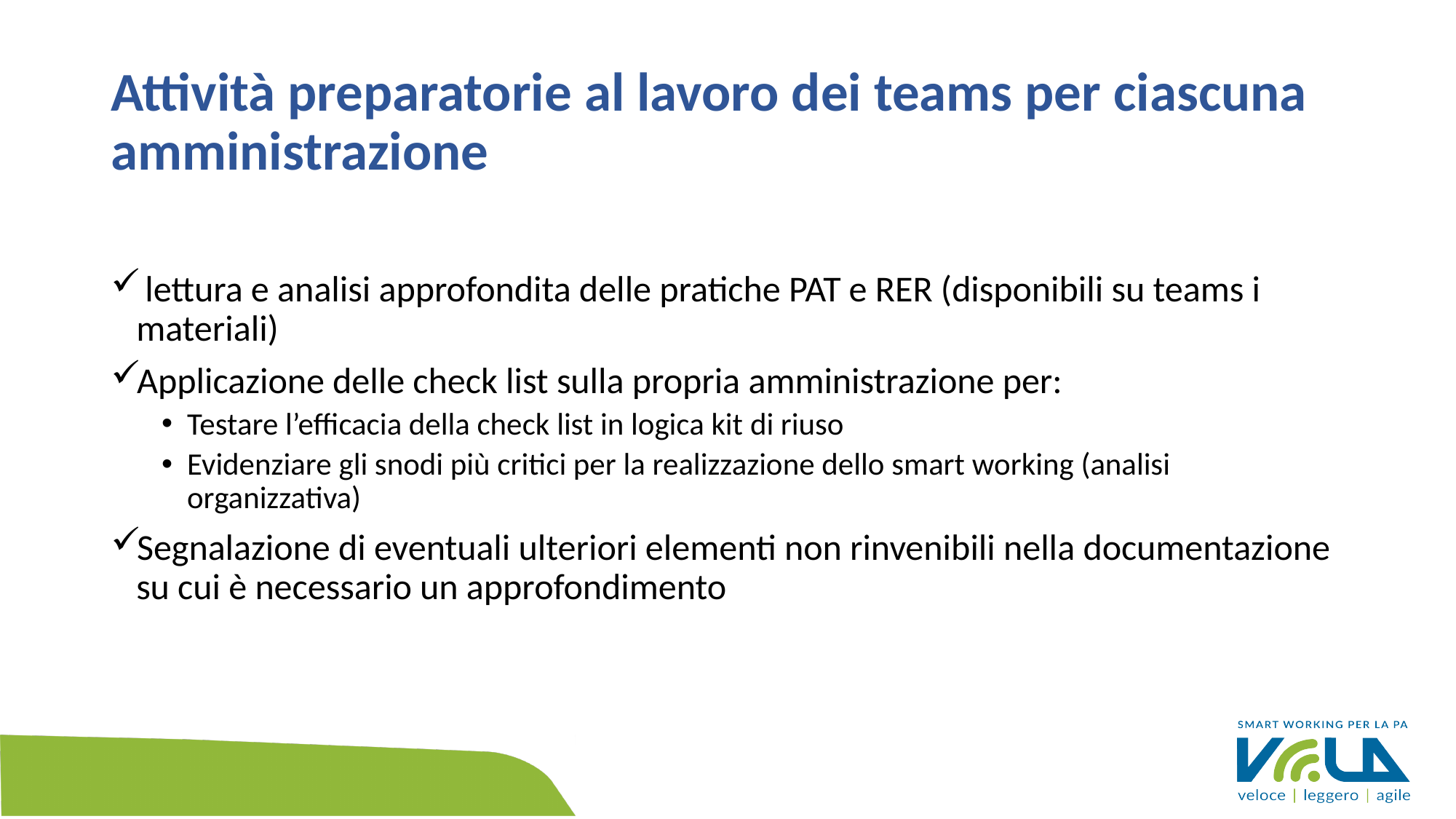

# Attività preparatorie al lavoro dei teams per ciascuna amministrazione
 lettura e analisi approfondita delle pratiche PAT e RER (disponibili su teams i materiali)
Applicazione delle check list sulla propria amministrazione per:
Testare l’efficacia della check list in logica kit di riuso
Evidenziare gli snodi più critici per la realizzazione dello smart working (analisi organizzativa)
Segnalazione di eventuali ulteriori elementi non rinvenibili nella documentazione su cui è necessario un approfondimento